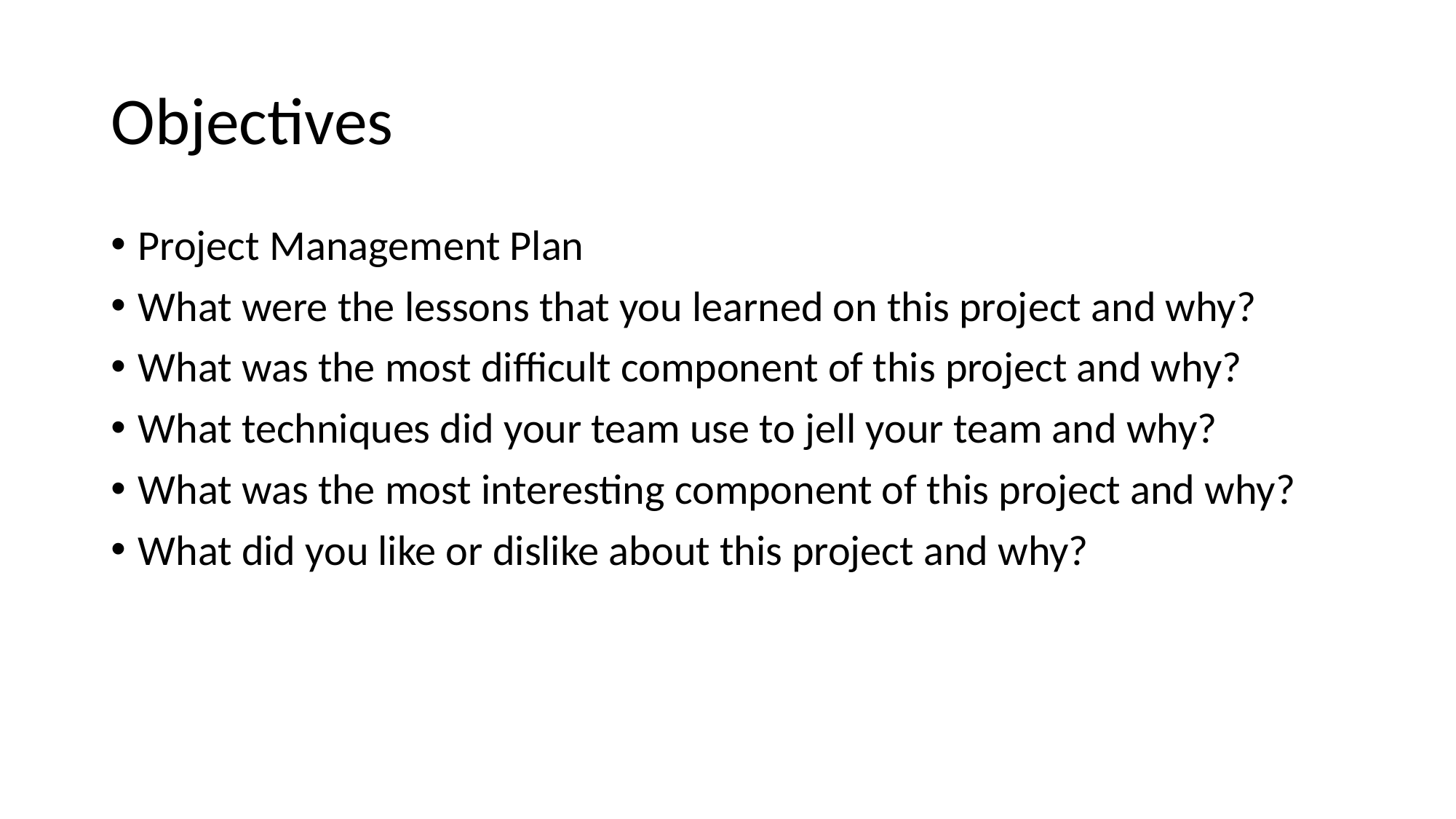

# Objectives
Project Management Plan
What were the lessons that you learned on this project and why?
What was the most difficult component of this project and why?
What techniques did your team use to jell your team and why?
What was the most interesting component of this project and why?
What did you like or dislike about this project and why?